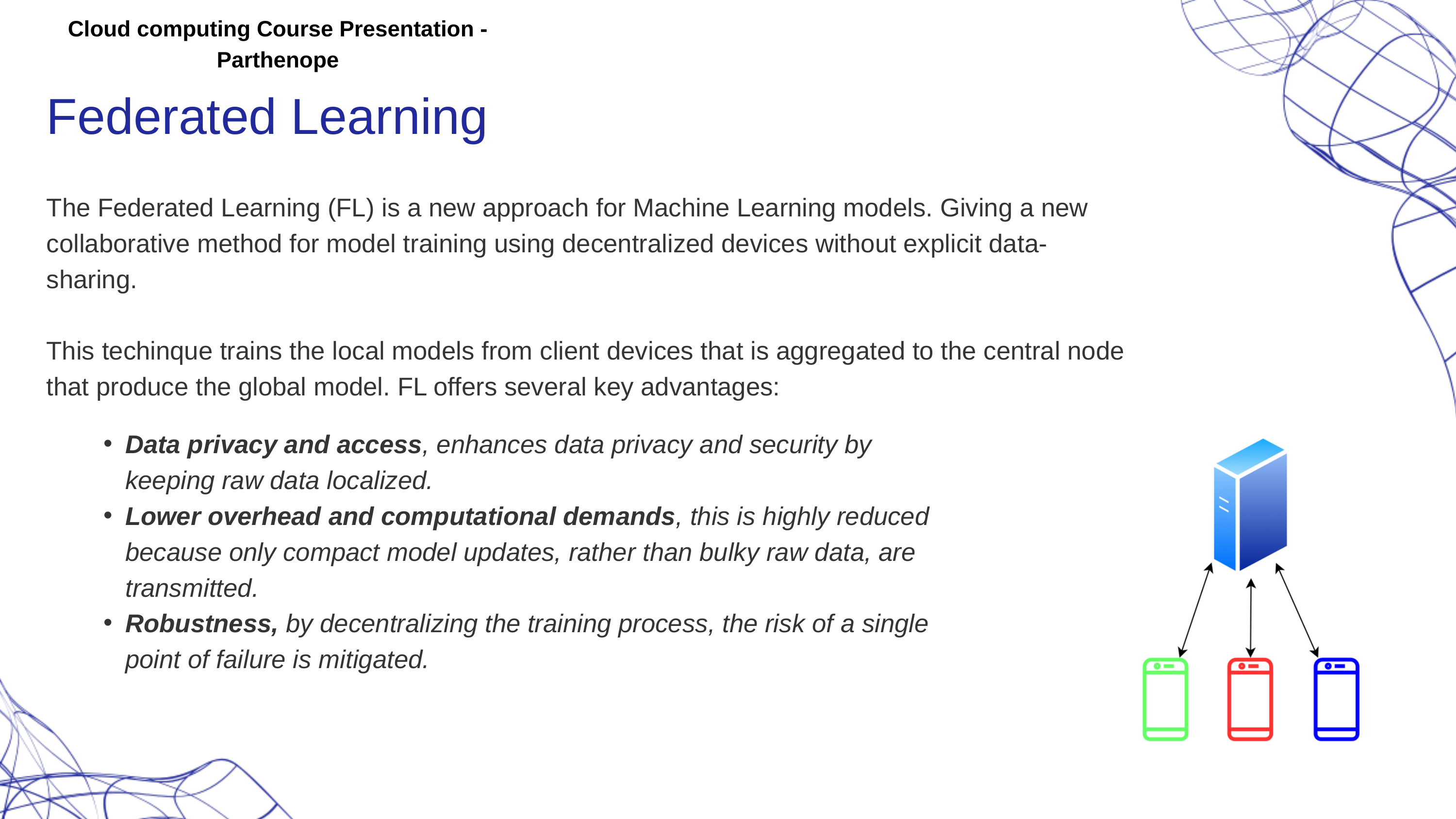

Cloud computing Course Presentation - Parthenope
Federated Learning
The Federated Learning (FL) is a new approach for Machine Learning models. Giving a new collaborative method for model training using decentralized devices without explicit data-sharing.
This techinque trains the local models from client devices that is aggregated to the central node that produce the global model. FL offers several key advantages:
Data privacy and access, enhances data privacy and security by keeping raw data localized.
Lower overhead and computational demands, this is highly reduced because only compact model updates, rather than bulky raw data, are transmitted.
Robustness, by decentralizing the training process, the risk of a single point of failure is mitigated.